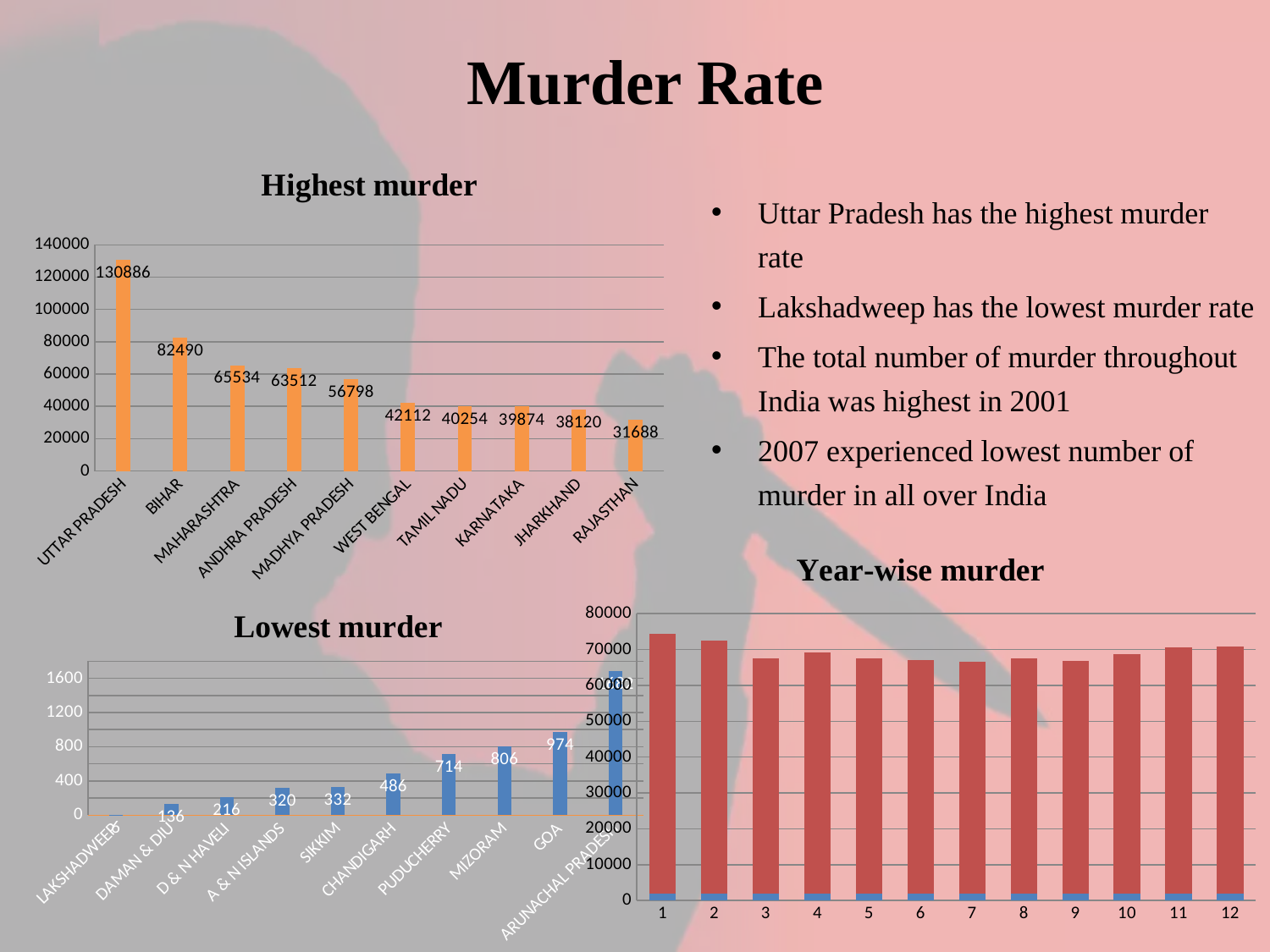

# Murder Rate

### Chart: Highest murder

| Category | Total_murder |
|---|---|
| UTTAR PRADESH | 130886.0 |
| BIHAR | 82490.0 |
| MAHARASHTRA | 65534.0 |
| ANDHRA PRADESH | 63512.0 |
| MADHYA PRADESH | 56798.0 |
| WEST BENGAL | 42112.0 |
| TAMIL NADU | 40254.0 |
| KARNATAKA | 39874.0 |
| JHARKHAND | 38120.0 |
| RAJASTHAN | 31688.0 |
Uttar Pradesh has the highest murder rate
Lakshadweep has the lowest murder rate
The total number of murder throughout India was highest in 2001
2007 experienced lowest number of murder in all over India

### Chart: Year-wise murder

| Category | Year | Total_Murder |
|---|---|---|

### Chart: Lowest murder

| Category | murder |
|---|---|
| LAKSHADWEEP | 6.0 |
| DAMAN & DIU | 136.0 |
| D & N HAVELI | 216.0 |
| A & N ISLANDS | 320.0 |
| SIKKIM | 332.0 |
| CHANDIGARH | 486.0 |
| PUDUCHERRY | 714.0 |
| MIZORAM | 806.0 |
| GOA | 974.0 |
| ARUNACHAL PRADESH | 1682.0 |